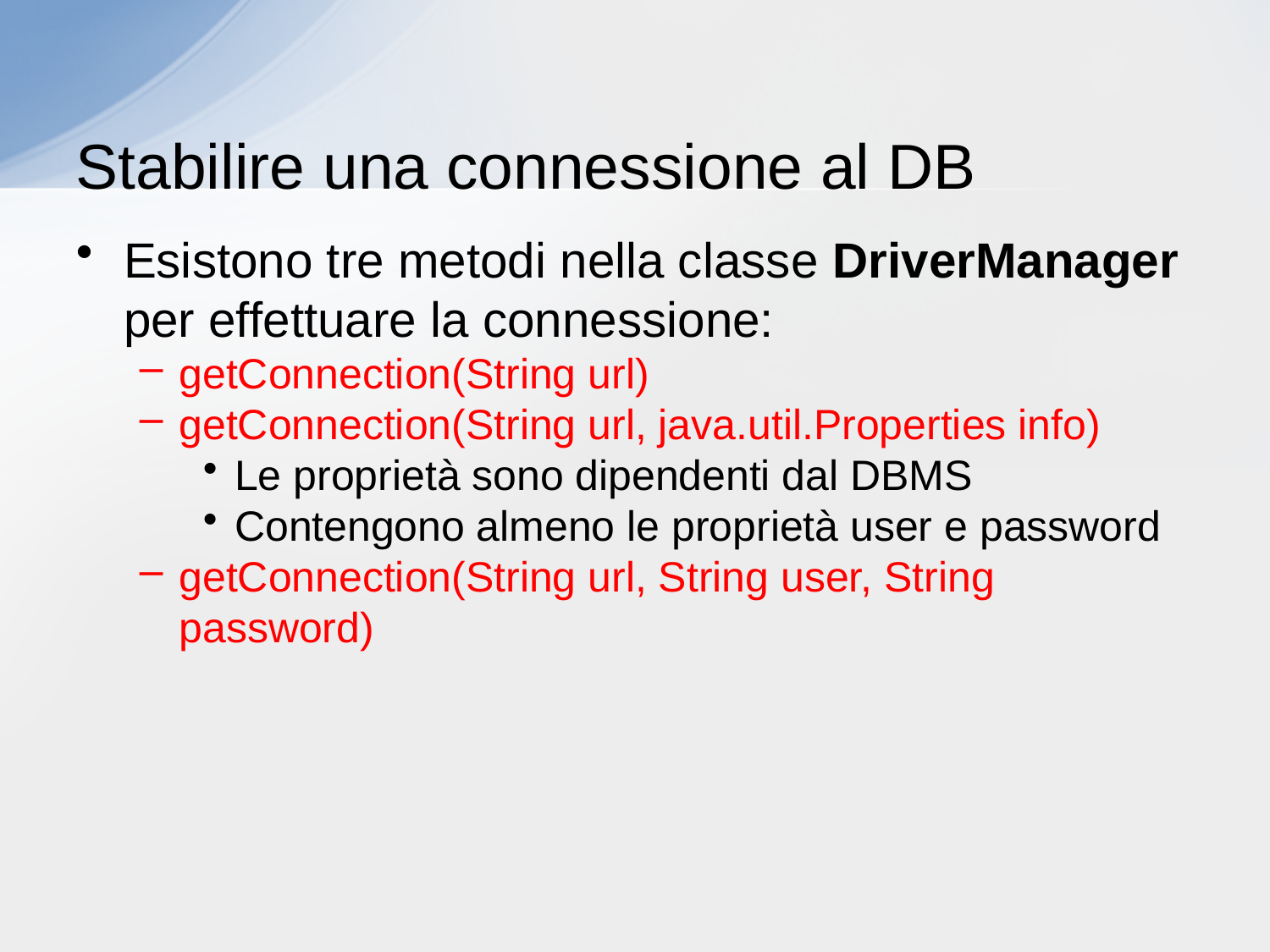

# Stabilire una connessione al DB
Esistono tre metodi nella classe DriverManager per effettuare la connessione:
getConnection(String url)
getConnection(String url, java.util.Properties info)
Le proprietà sono dipendenti dal DBMS
Contengono almeno le proprietà user e password
getConnection(String url, String user, String password)